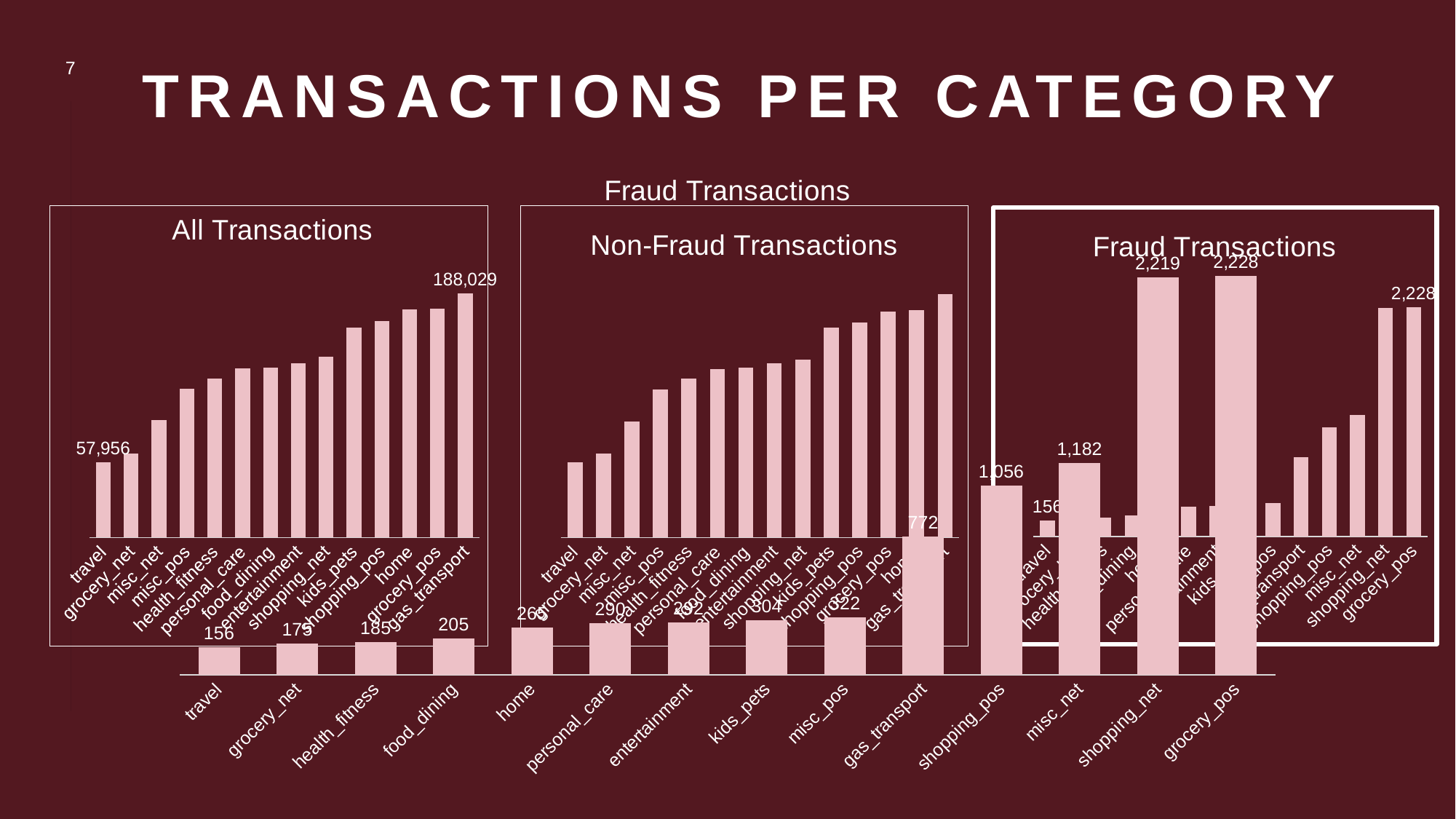

# TRANSACTIONS PER CATEGORY
7

### Chart: Fraud Transactions

| Category | Count of Trans Num |
|---|---|
| travel | 156.0 |
| grocery_net | 175.0 |
| health_fitness | 185.0 |
| food_dining | 205.0 |
| home | 265.0 |
| personal_care | 290.0 |
| entertainment | 292.0 |
| kids_pets | 304.0 |
| misc_pos | 322.0 |
| gas_transport | 772.0 |
| shopping_pos | 1056.0 |
| misc_net | 1182.0 |
| shopping_net | 2219.0 |
| grocery_pos | 2228.0 |

### Chart: Non-Fraud Transactions

| Category | Count of Trans Num |
|---|---|
| travel | 57800.0 |
| grocery_net | 64703.0 |
| misc_net | 89472.0 |
| misc_pos | 113907.0 |
| health_fitness | 122368.0 |
| personal_care | 129795.0 |
| food_dining | 130524.0 |
| entertainment | 133826.0 |
| shopping_net | 137103.0 |
| kids_pets | 161423.0 |
| shopping_pos | 165407.0 |
| grocery_pos | 173963.0 |
| home | 175195.0 |
| gas_transport | 187257.0 |

### Chart: Fraud Transactions

| Category | Count of Trans Num |
|---|---|
| travel | 156.0 |
| grocery_net | 175.0 |
| health_fitness | 185.0 |
| food_dining | 205.0 |
| home | 265.0 |
| personal_care | 290.0 |
| entertainment | 292.0 |
| kids_pets | 304.0 |
| misc_pos | 322.0 |
| gas_transport | 772.0 |
| shopping_pos | 1056.0 |
| misc_net | 1182.0 |
| shopping_net | 2219.0 |
| grocery_pos | 2228.0 |

### Chart: All Transactions

| Category | Transactions |
|---|---|
| travel | 57956.0 |
| grocery_net | 64878.0 |
| misc_net | 90654.0 |
| misc_pos | 114229.0 |
| health_fitness | 122553.0 |
| personal_care | 130085.0 |
| food_dining | 130729.0 |
| entertainment | 134118.0 |
| shopping_net | 139322.0 |
| kids_pets | 161727.0 |
| shopping_pos | 166463.0 |
| home | 175460.0 |
| grocery_pos | 176191.0 |
| gas_transport | 188029.0 |